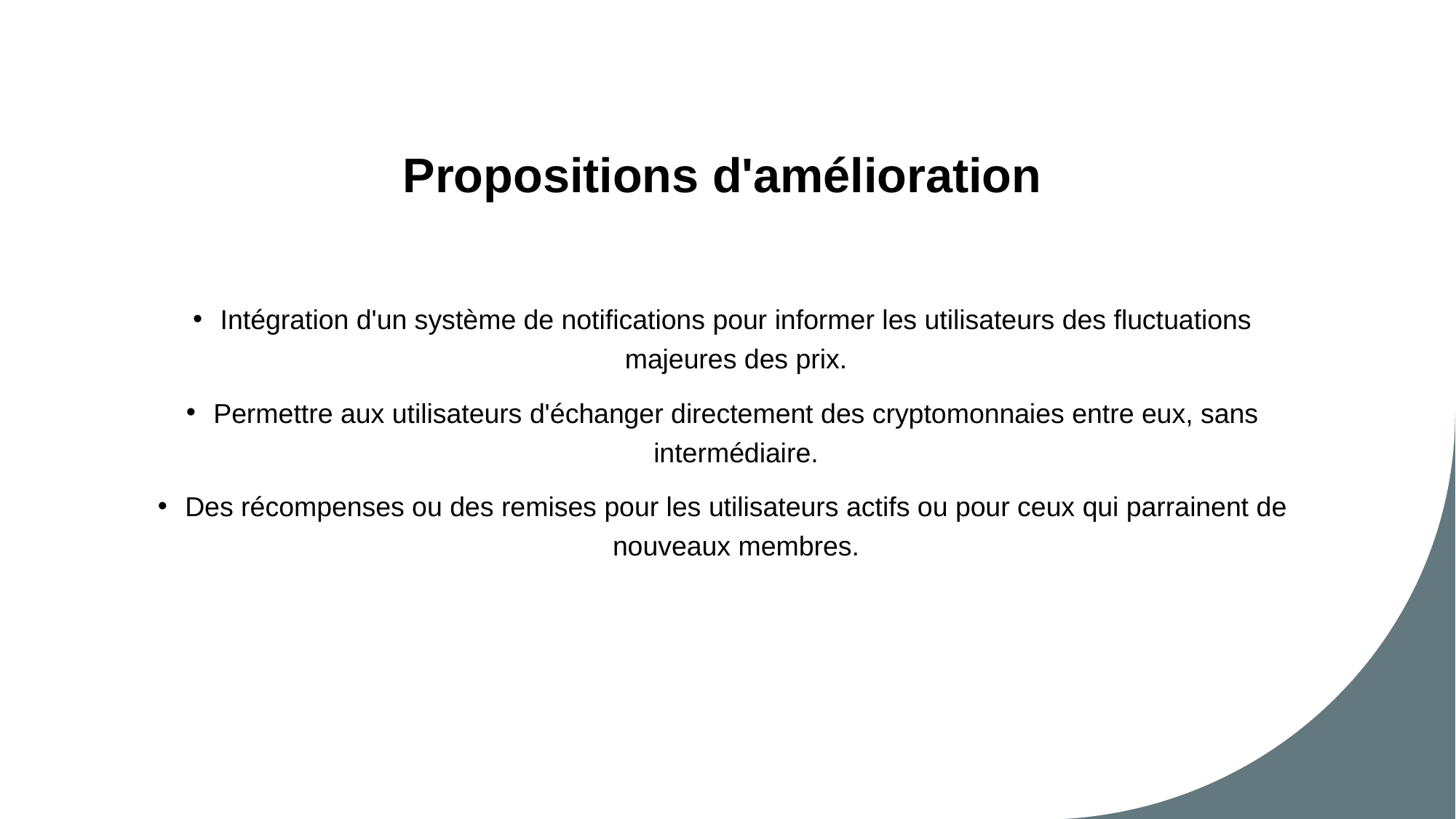

# Propositions d'amélioration
Intégration d'un système de notifications pour informer les utilisateurs des fluctuations majeures des prix.
Permettre aux utilisateurs d'échanger directement des cryptomonnaies entre eux, sans intermédiaire.
Des récompenses ou des remises pour les utilisateurs actifs ou pour ceux qui parrainent de nouveaux membres.